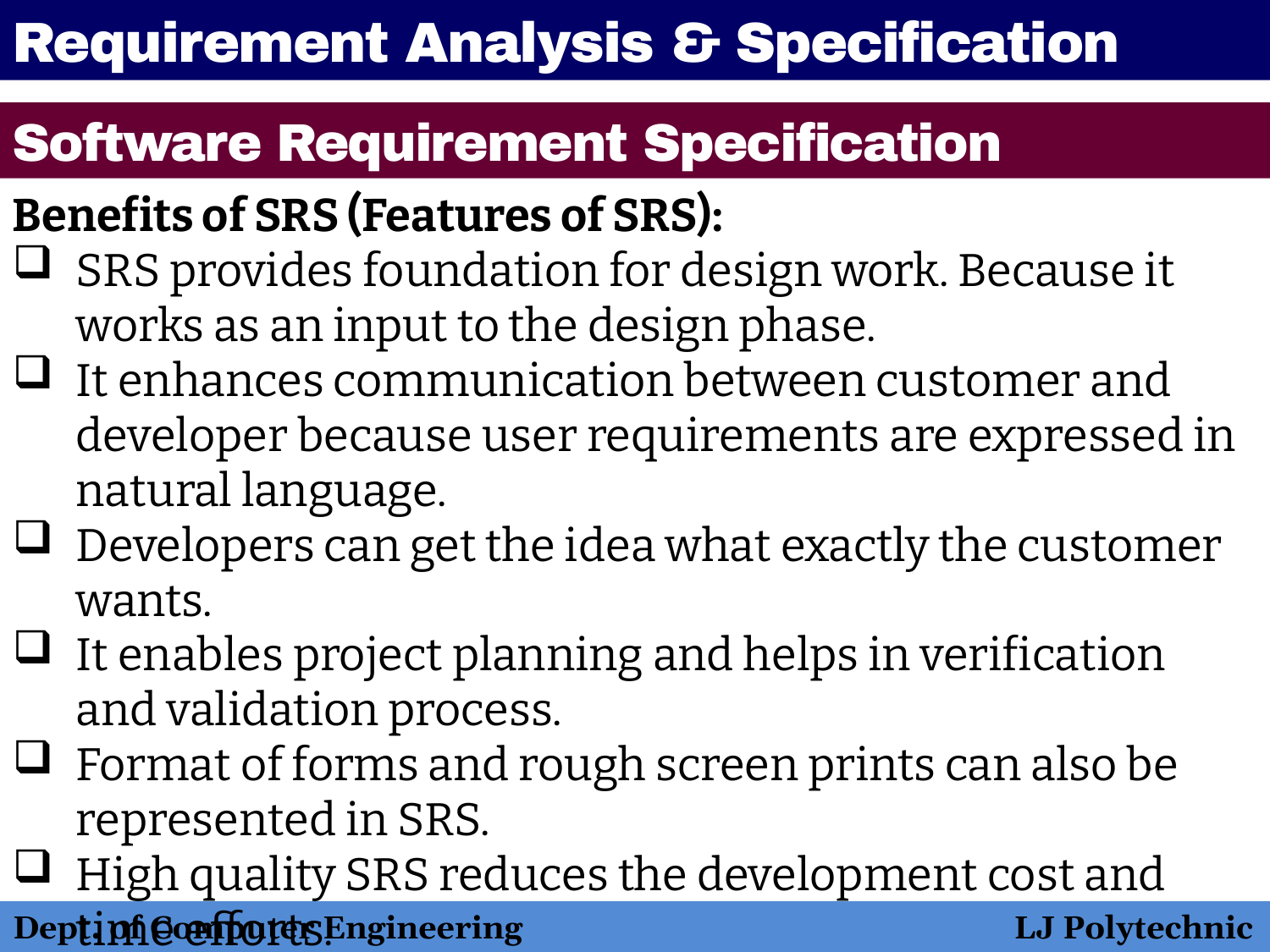

Requirement Analysis & Specification
Software Requirement Specification
Benefits of SRS (Features of SRS):
SRS provides foundation for design work. Because it works as an input to the design phase.
It enhances communication between customer and developer because user requirements are expressed in natural language.
Developers can get the idea what exactly the customer wants.
It enables project planning and helps in verification and validation process.
Format of forms and rough screen prints can also be represented in SRS.
High quality SRS reduces the development cost and time efforts.
As it is working as an agreement between user and developer, we can get the partial satisfaction of the end user for the final product.
SRS is also useful during the maintenance phase.